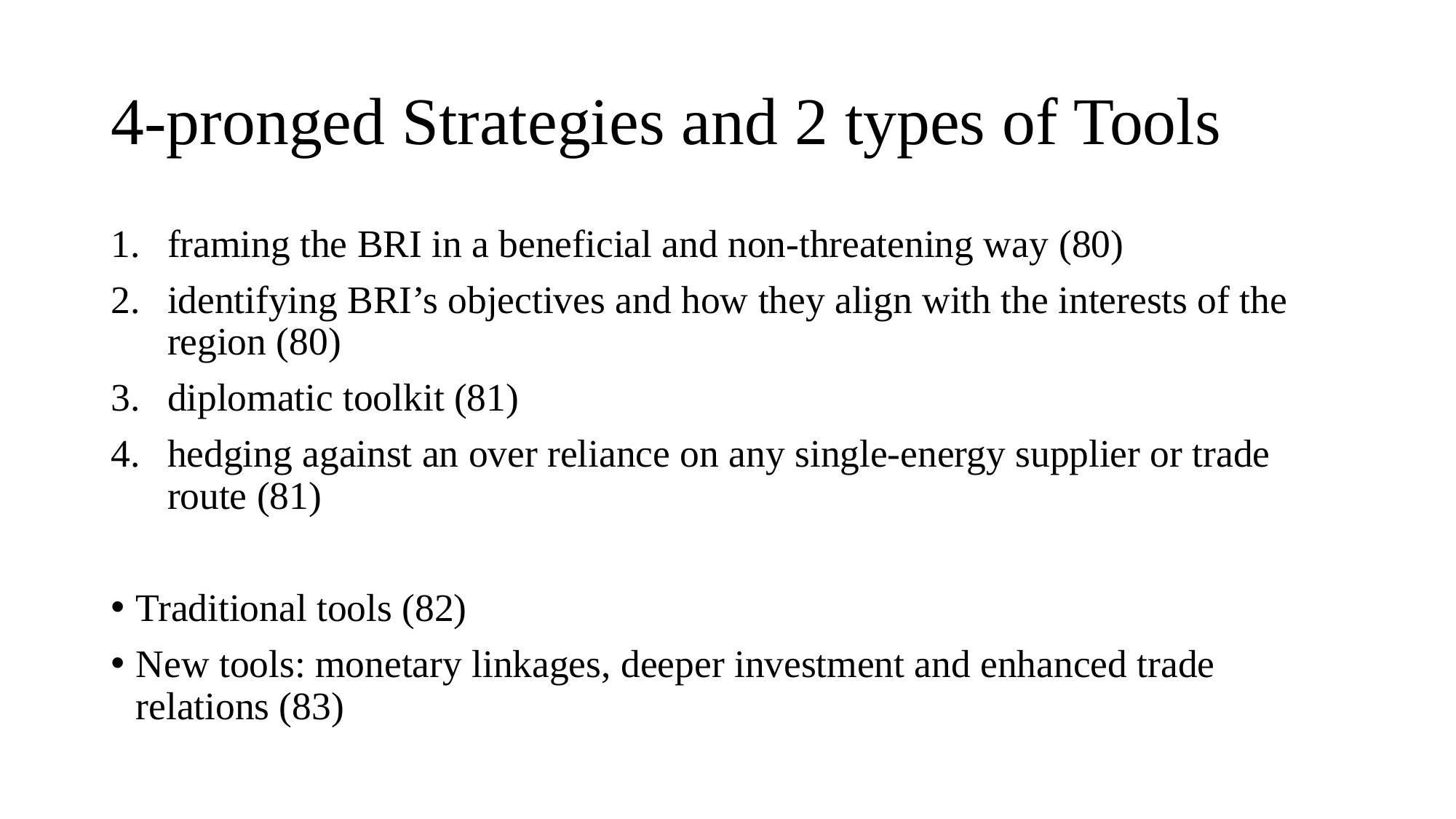

# 4-pronged Strategies and 2 types of Tools
framing the BRI in a beneficial and non-threatening way (80)
identifying BRI’s objectives and how they align with the interests of the region (80)
diplomatic toolkit (81)
hedging against an over reliance on any single-energy supplier or trade route (81)

Traditional tools (82)
New tools: monetary linkages, deeper investment and enhanced trade relations (83)